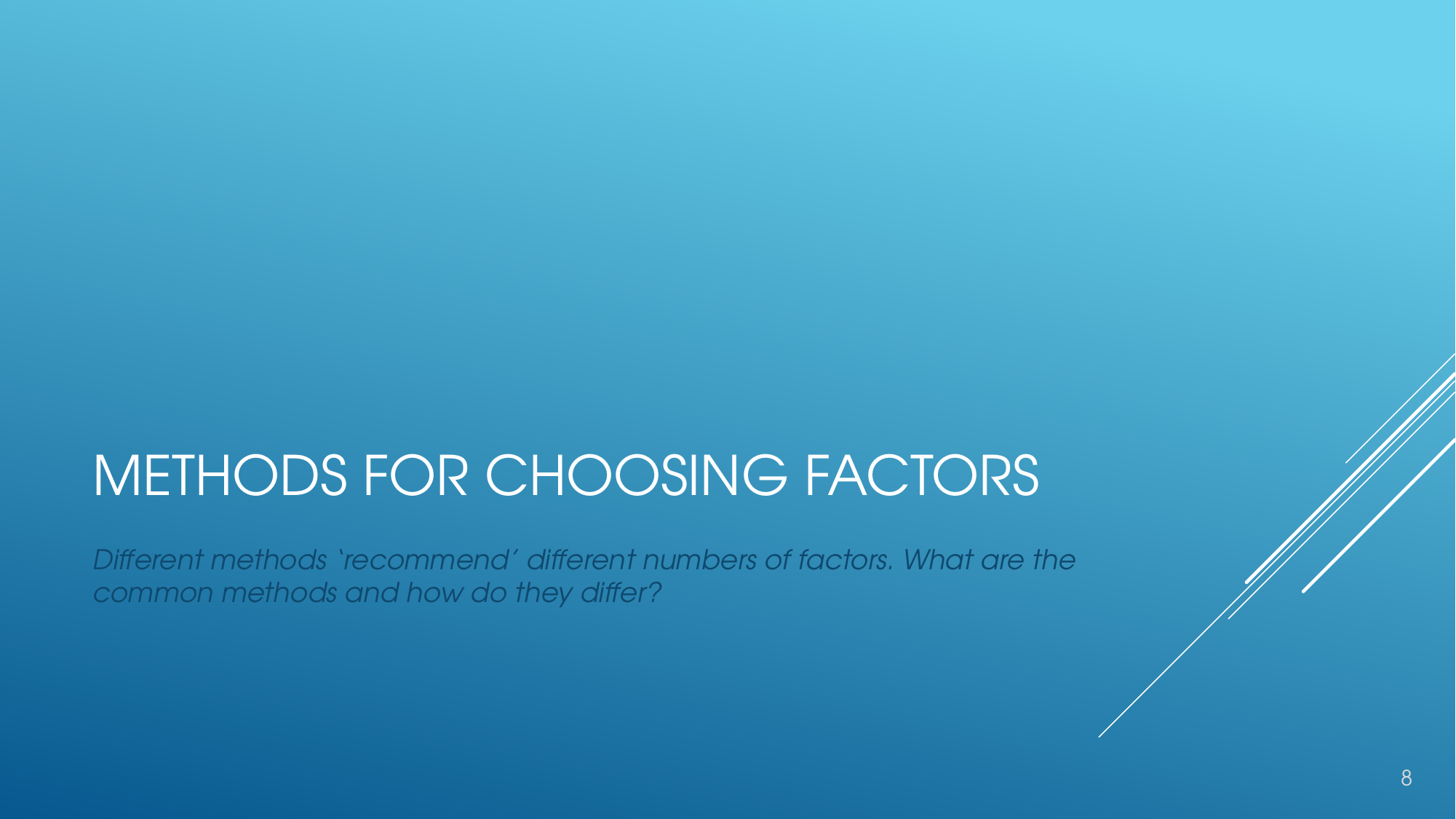

# Methods for choosing factors
Different methods ‘recommend’ different numbers of factors. What are the common methods and how do they differ?
8